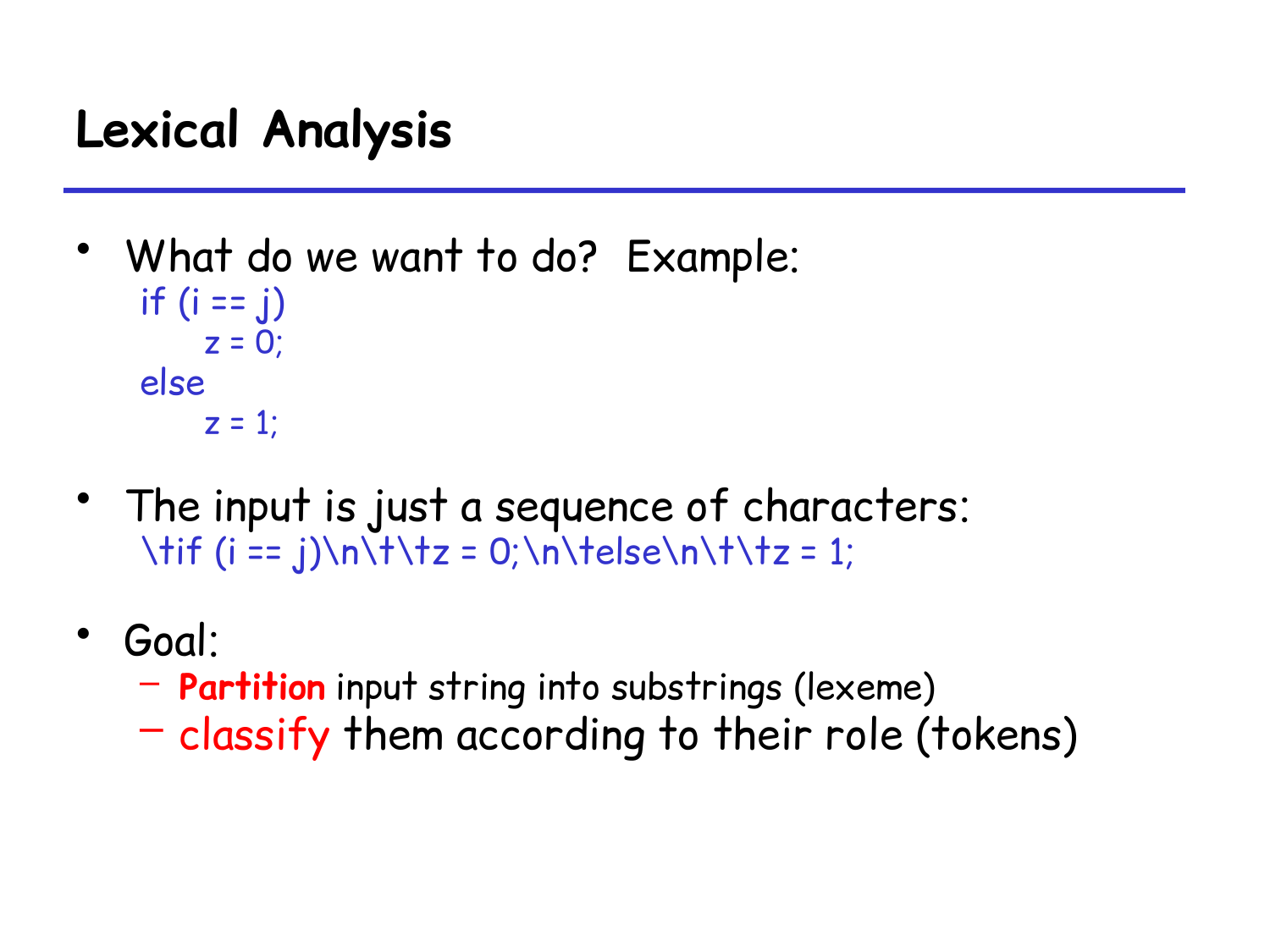

# Lexical Analysis
What do we want to do?  Example:
if (i == j)
z = 0;
else
z = 1;

The input is just a sequence of characters:
\tif (i == j)\n\t\tz = 0;\n\telse\n\t\tz = 1;

Goal:
Partition input string into substrings (lexeme)
classify them according to their role (tokens)
5